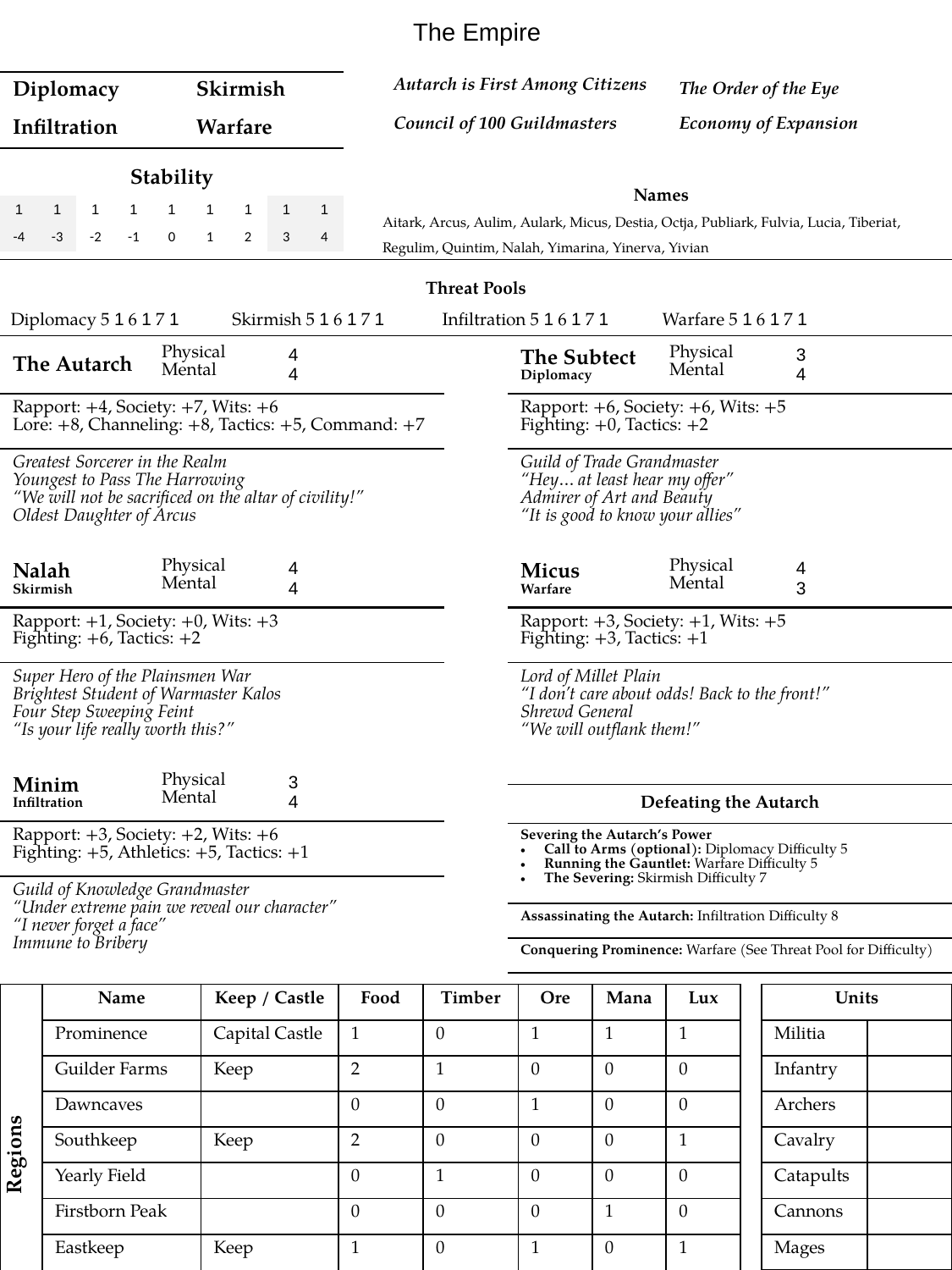

The Empire
| Autarch is First Among Citizens | The Order of the Eye |
| --- | --- |
| Council of 100 Guildmasters | Economy of Expansion |
| Diplomacy |  | Skirmish |  |
| --- | --- | --- | --- |
| Infiltration |  | Warfare |  |
| Stability |  |  |  |  |  |  |  |  |
| --- | --- | --- | --- | --- | --- | --- | --- | --- |
| 1 | 1 | 1 | 1 | 1 | 1 | 1 | 1 | 1 |
| -4 | -3 | -2 | -1 | 0 | 1 | 2 | 3 | 4 |
Names
Aitark, Arcus, Aulim, Aulark, Micus, Destia, Octja, Publiark, Fulvia, Lucia, Tiberiat, Regulim, Quintim, Nalah, Yimarina, Yinerva, Yivian
Threat Pools
Diplomacy 5 1 6 1 7 1            Skirmish 5 1 6 1 7 1             Infiltration 5 1 6 1 7 1            Warfare 5 1 6 1 7 1
| The Autarch | Physical Mental | 4 4 |
| --- | --- | --- |
| Rapport: +4, Society: +7, Wits: +6 Lore: +8, Channeling: +8, Tactics: +5, Command: +7 |  |  |
| Greatest Sorcerer in the Realm Youngest to Pass The Harrowing “We will not be sacrificed on the altar of civility!” Oldest Daughter of Arcus |  |  |
| The Subtect Diplomacy | Physical Mental | 3 4 |
| --- | --- | --- |
| Rapport: +6, Society: +6, Wits: +5 Fighting: +0, Tactics: +2 |  |  |
| Guild of Trade Grandmaster “Hey… at least hear my offer” Admirer of Art and Beauty “It is good to know your allies” |  |  |
| Nalah Skirmish | Physical Mental | 4 4 |
| --- | --- | --- |
| Rapport: +1, Society: +0, Wits: +3 Fighting: +6, Tactics: +2 |  |  |
| Super Hero of the Plainsmen War Brightest Student of Warmaster Kalos Four Step Sweeping Feint “Is your life really worth this?” |  |  |
| Micus Warfare | Physical Mental | 4 3 |
| --- | --- | --- |
| Rapport: +3, Society: +1, Wits: +5 Fighting: +3, Tactics: +1 |  |  |
| Lord of Millet Plain “I don’t care about odds! Back to the front!” Shrewd General “We will outflank them!” |  |  |
| Minim Infiltration | Physical Mental | 3 4 |
| --- | --- | --- |
| Rapport: +3, Society: +2, Wits: +6 Fighting: +5, Athletics: +5, Tactics: +1 |  |  |
| Guild of Knowledge Grandmaster “Under extreme pain we reveal our character” “I never forget a face” Immune to Bribery |  |  |
| Defeating the Autarch |
| --- |
| Severing the Autarch’s Power Call to Arms (optional): Diplomacy Difficulty 5 Running the Gauntlet: Warfare Difficulty 5 The Severing: Skirmish Difficulty 7 |
| Assassinating the Autarch: Infiltration Difficulty 8 |
| Conquering Prominence: Warfare (See Threat Pool for Difficulty) |
| Regions | Name | Keep / Castle | Food | Timber | Ore | Mana | Lux |
| --- | --- | --- | --- | --- | --- | --- | --- |
|  | Prominence | Capital Castle | 1 | 0 | 1 | 1 | 1 |
|  | Guilder Farms | Keep | 2 | 1 | 0 | 0 | 0 |
|  | Dawncaves |  | 0 | 0 | 1 | 0 | 0 |
|  | Southkeep | Keep | 2 | 0 | 0 | 0 | 1 |
|  | Yearly Field |  | 0 | 1 | 0 | 0 | 0 |
|  | Firstborn Peak |  | 0 | 0 | 0 | 1 | 0 |
|  | Eastkeep | Keep | 1 | 0 | 1 | 0 | 1 |
| Units |  |
| --- | --- |
| Militia |  |
| Infantry |  |
| Archers |  |
| Cavalry |  |
| Catapults |  |
| Cannons |  |
| Mages |  |